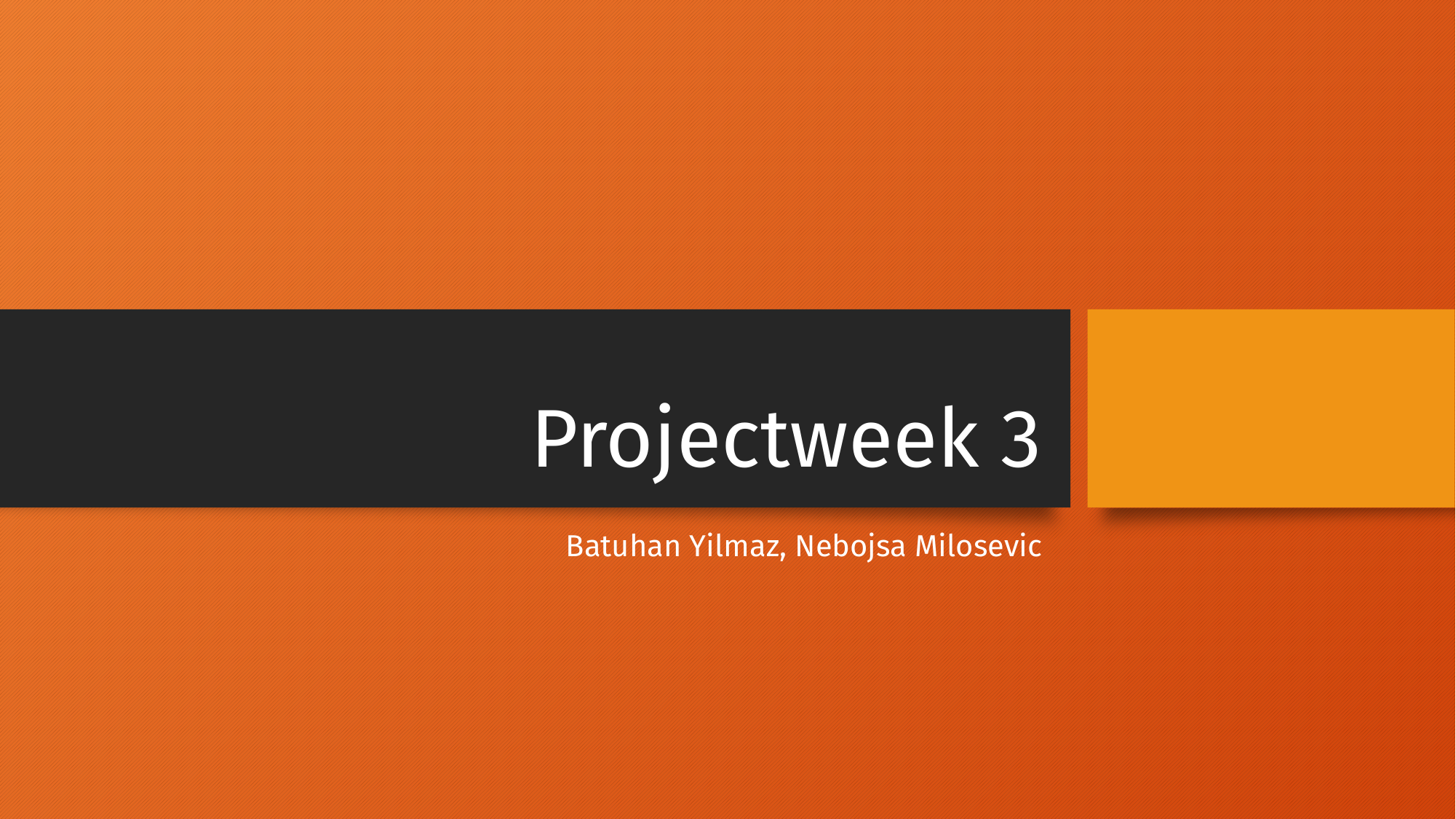

# Projectweek 3
Batuhan Yilmaz, Nebojsa Milosevic